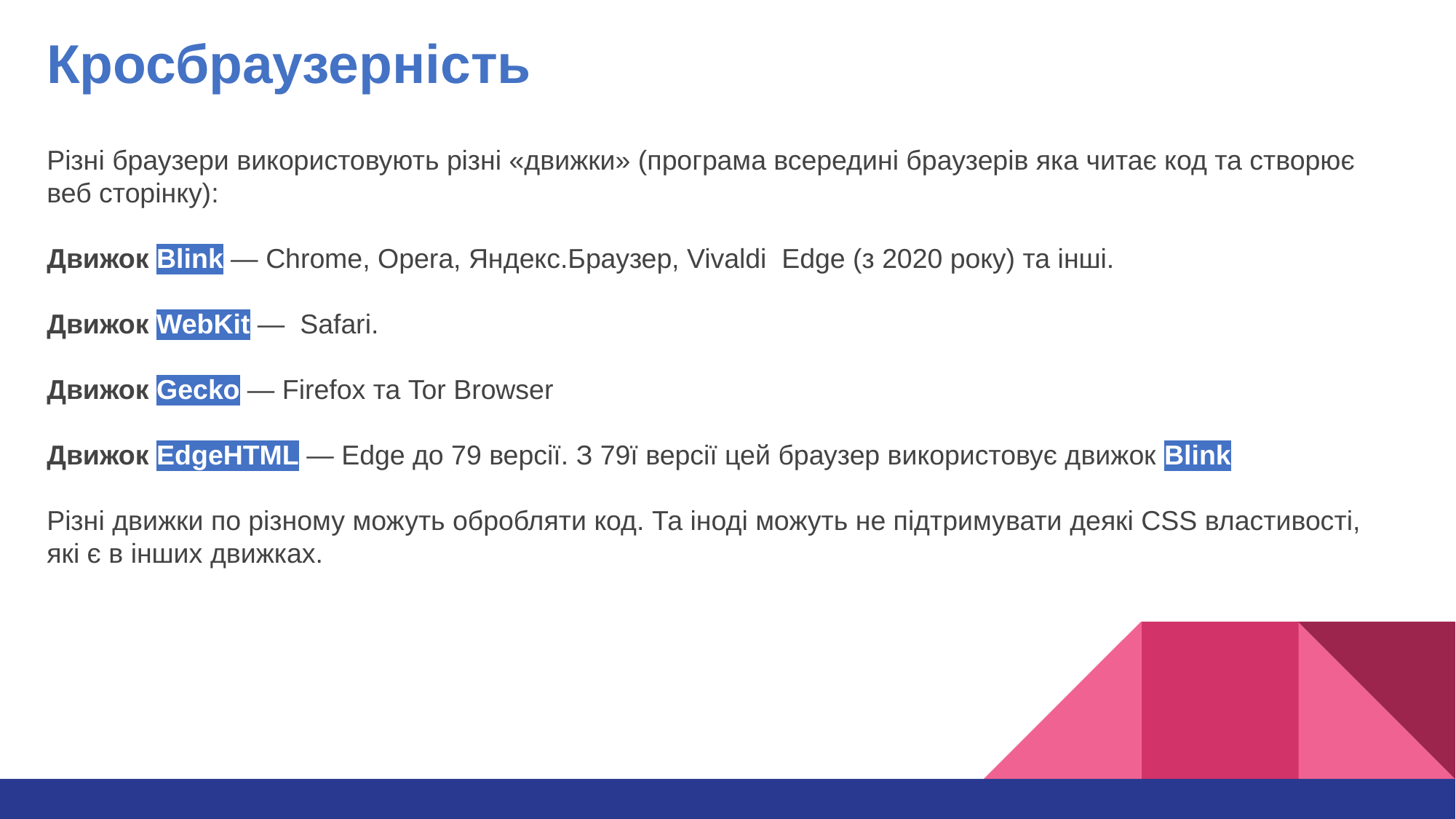

Кросбраузерність
Різні браузери використовують різні «движки» (програма всередині браузерів яка читає код та створює  веб сторінку):

Движок Blink — Chrome, Opera, Яндекс.Браузер, Vivaldi  Edge (з 2020 року) та інші.

Движок WebKit —  Safari.

Движок Gecko — Firefox та Tor Browser

Движок EdgeHTML — Edge до 79 версії. З 79ї версії цей браузер використовує движок Blink

Різні движки по різному можуть обробляти код. Та іноді можуть не підтримувати деякі CSS властивості, які є в інших движках.